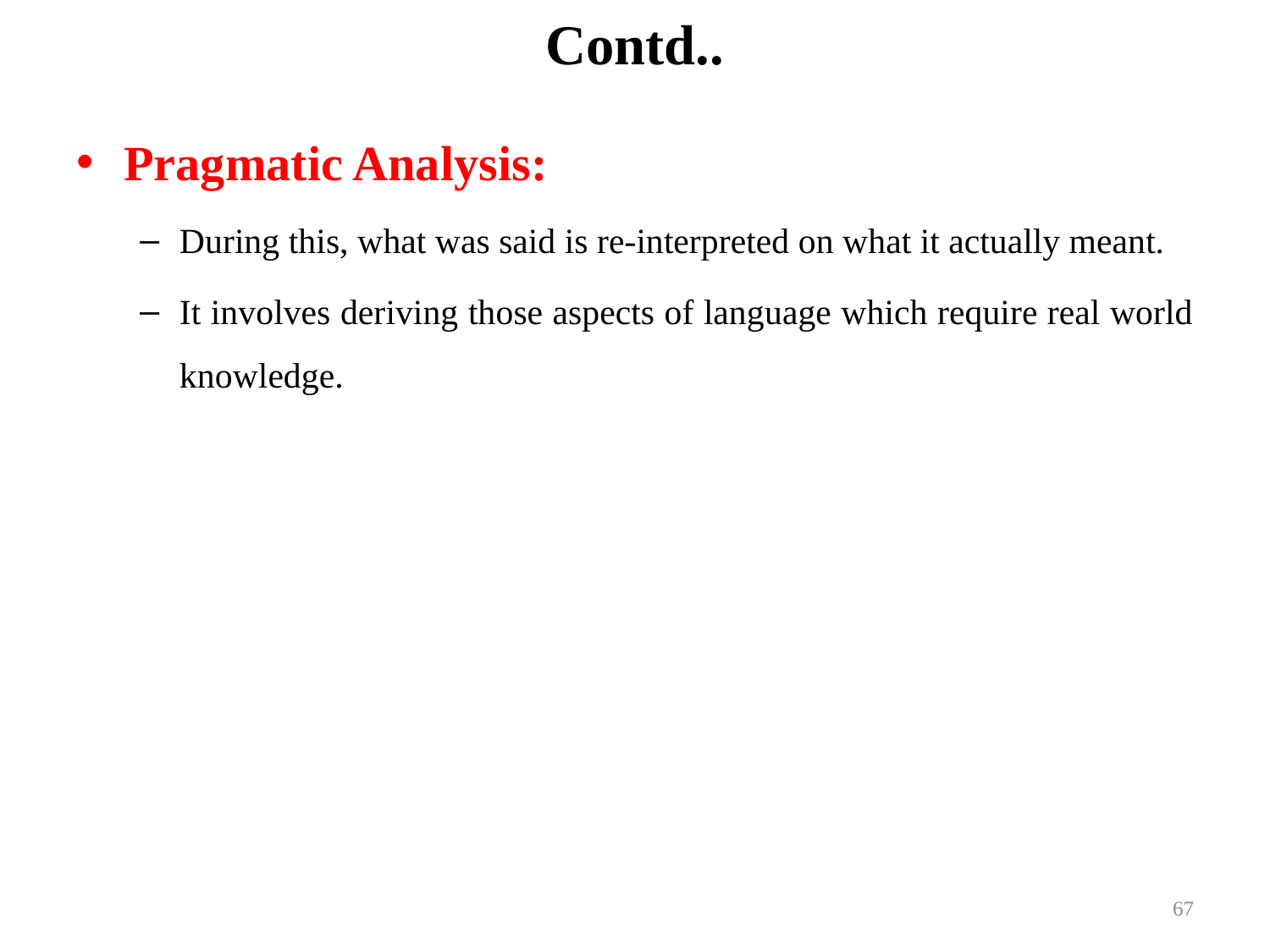

# Contd..
Pragmatic Analysis:
During this, what was said is re-interpreted on what it actually meant.
It involves deriving those aspects of language which require real world knowledge.
67